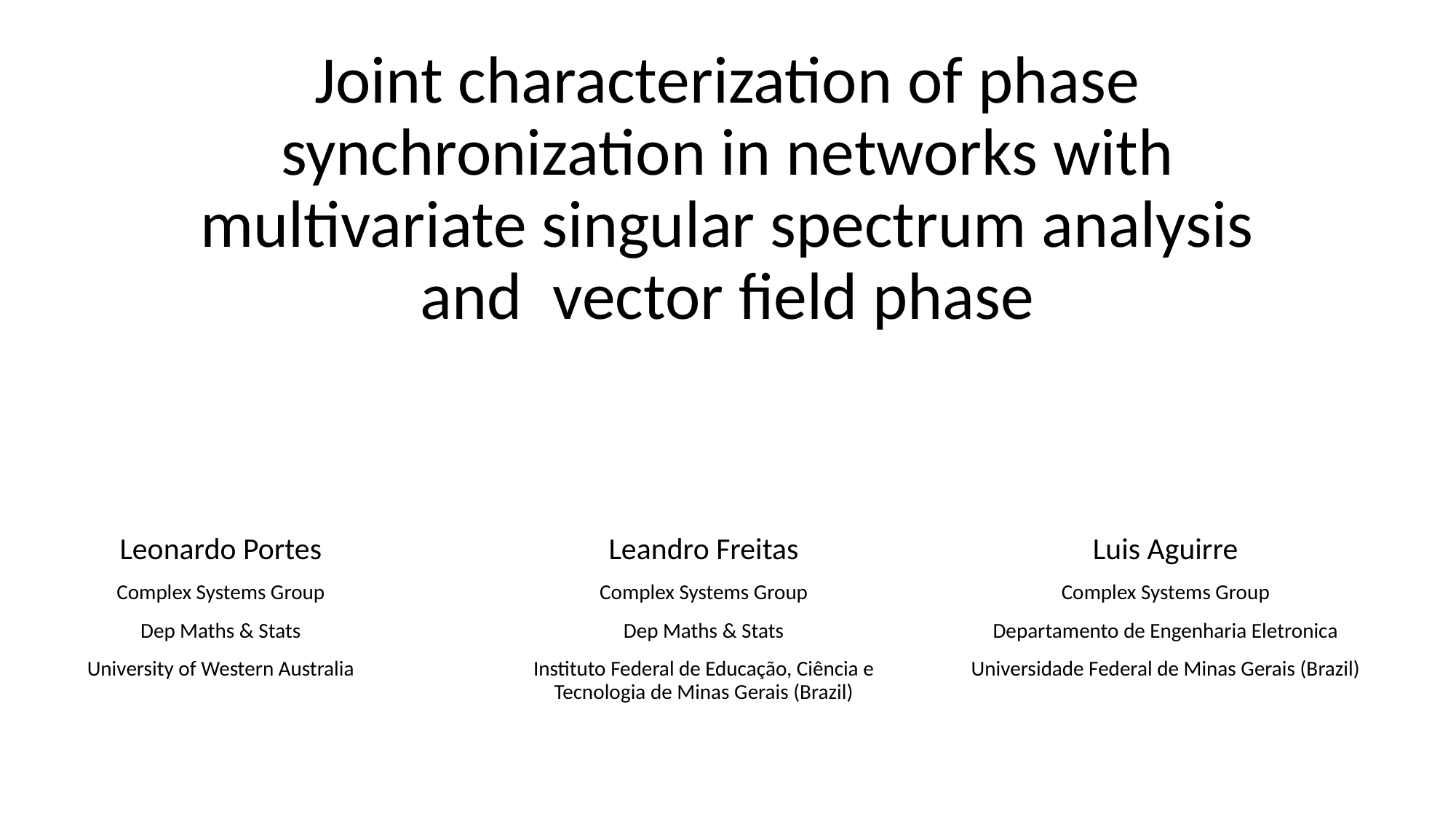

# Joint characterization of phase synchronization in networks with multivariate singular spectrum analysis and  vector field phase
Leonardo Portes
Complex Systems Group
Dep Maths & Stats
University of Western Australia
Leandro Freitas
Complex Systems Group
Dep Maths & Stats
﻿Instituto Federal de Educação, Ciência e Tecnologia de Minas Gerais (Brazil)
Luis Aguirre
Complex Systems Group
﻿Departamento de Engenharia Eletronica
Universidade Federal de Minas Gerais (Brazil)